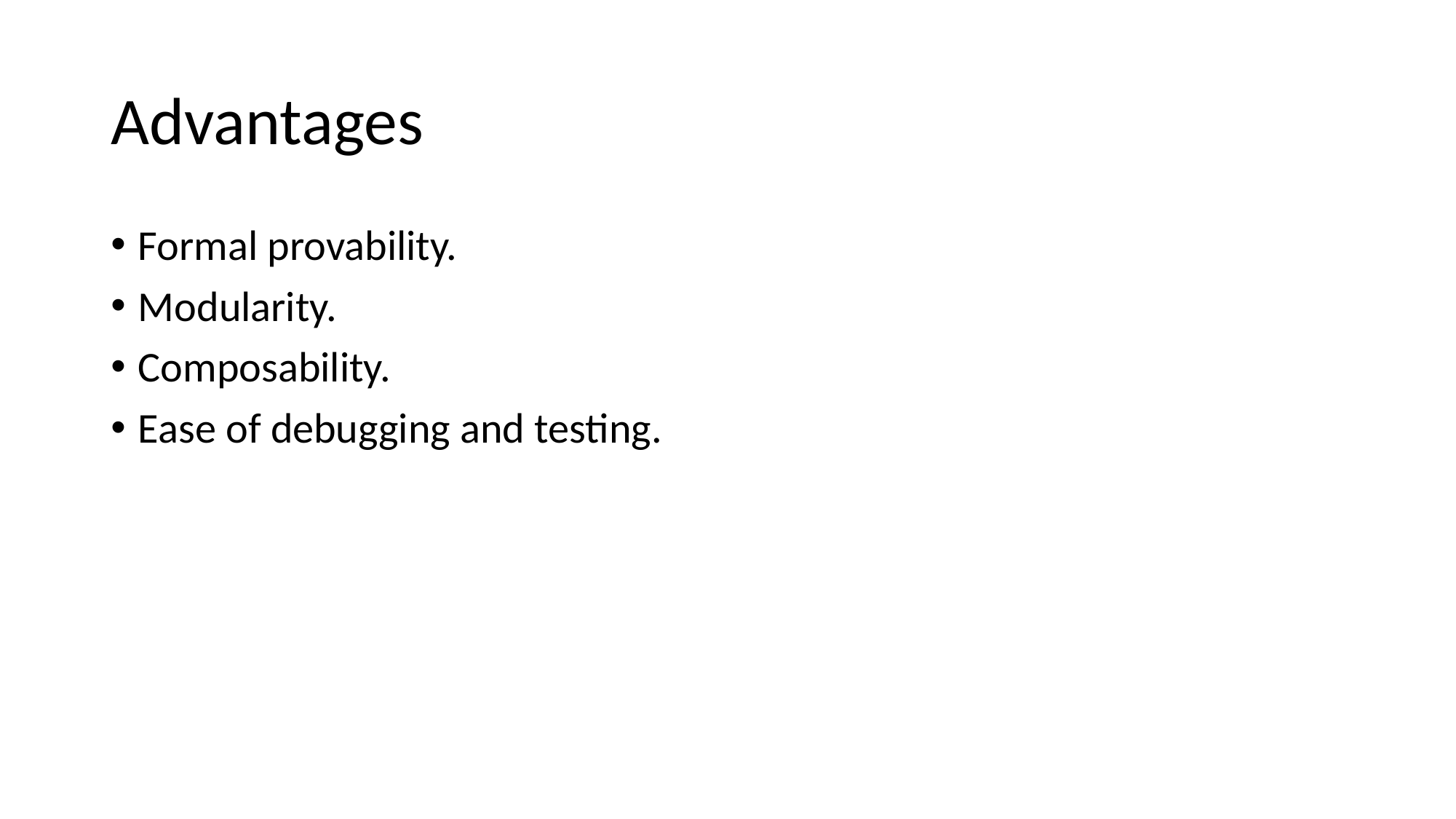

# Advantages
Formal provability.
Modularity.
Composability.
Ease of debugging and testing.